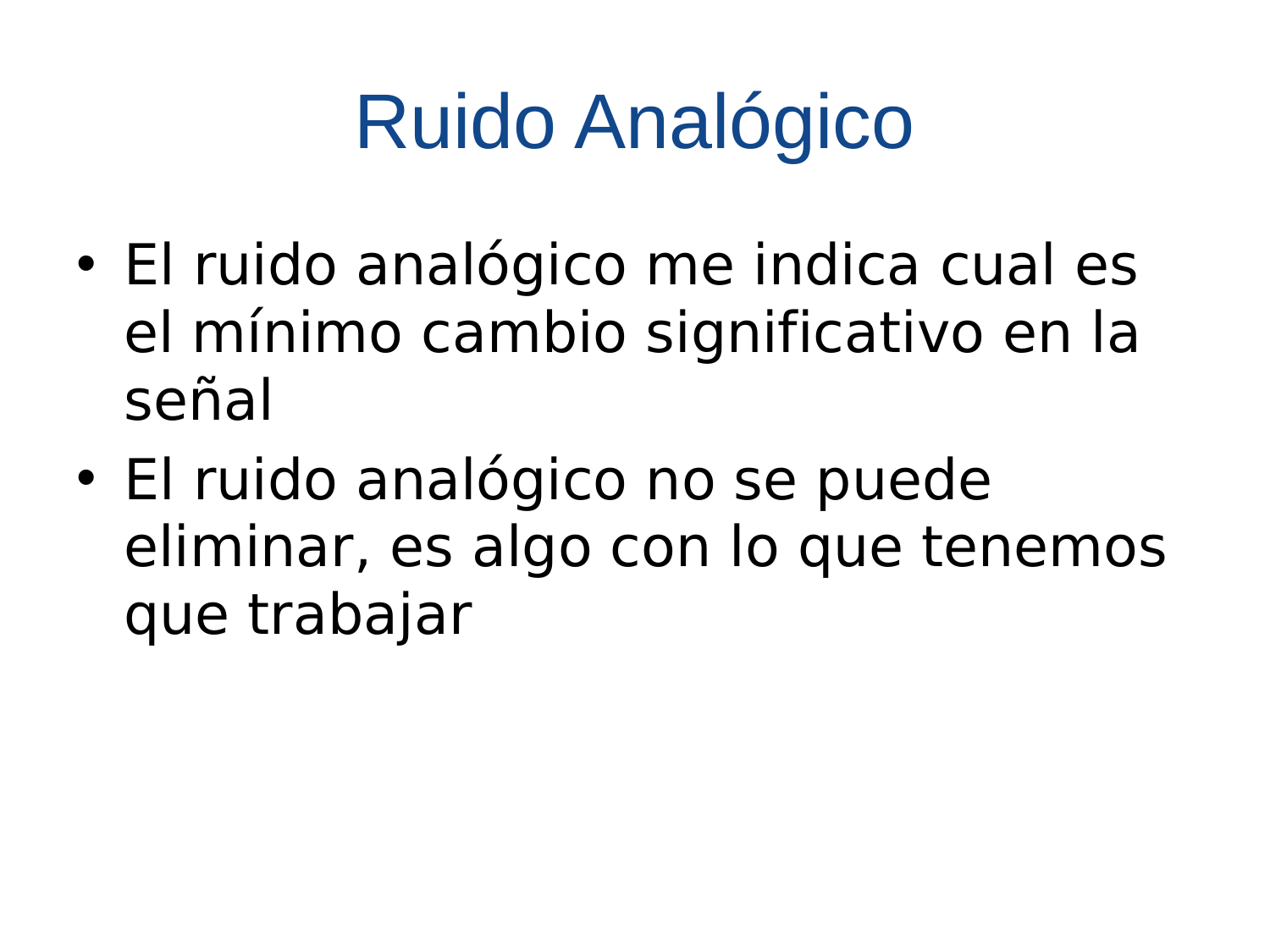

# Ruido Analógico
El ruido analógico me indica cual es el mínimo cambio significativo en la señal
El ruido analógico no se puede eliminar, es algo con lo que tenemos que trabajar